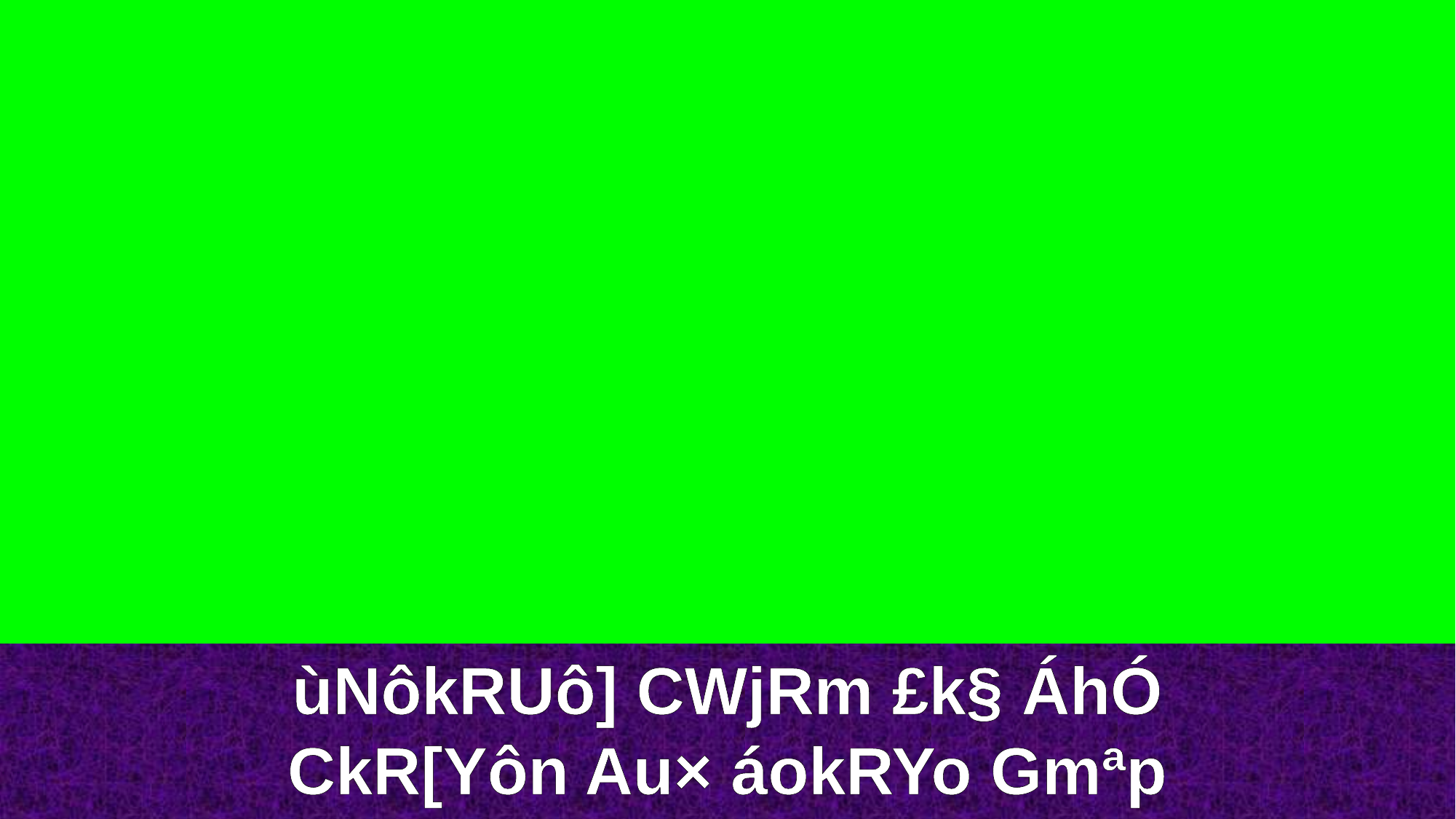

ùNôkRUô] CWjRm £k§ ÁhÓ CkR[Yôn Au× áokRYo Gmªp